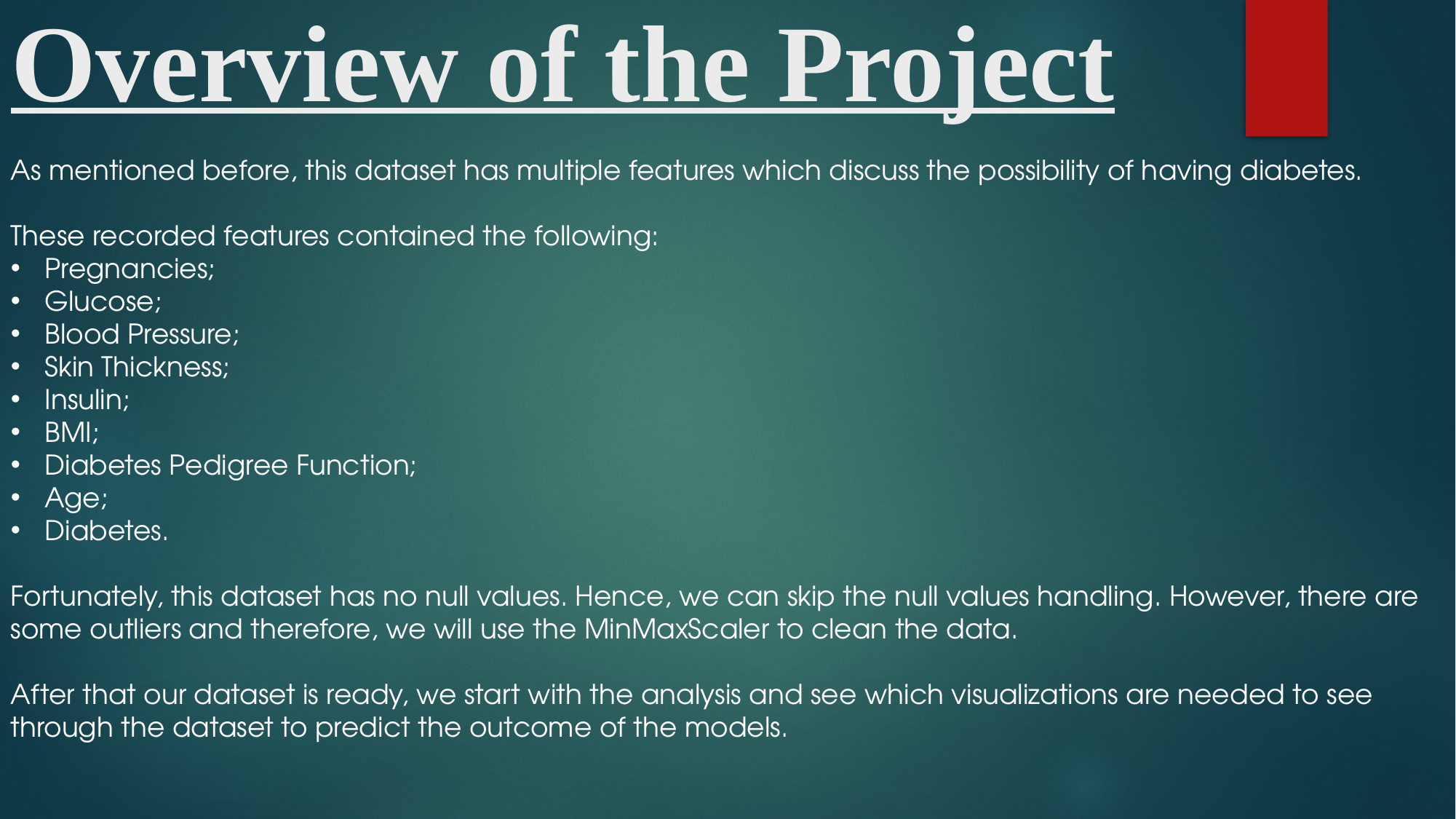

# Overview of the Project
As mentioned before, this dataset has multiple features which discuss the possibility of having diabetes.

These recorded features contained the following:
Pregnancies;
Glucose;
Blood Pressure;
Skin Thickness;
Insulin;
BMI;
Diabetes Pedigree Function;
Age;
Diabetes.

Fortunately, this dataset has no null values. Hence, we can skip the null values handling. However, there are some outliers and therefore, we will use the MinMaxScaler to clean the data.

After that our dataset is ready, we start with the analysis and see which visualizations are needed to see through the dataset to predict the outcome of the models.